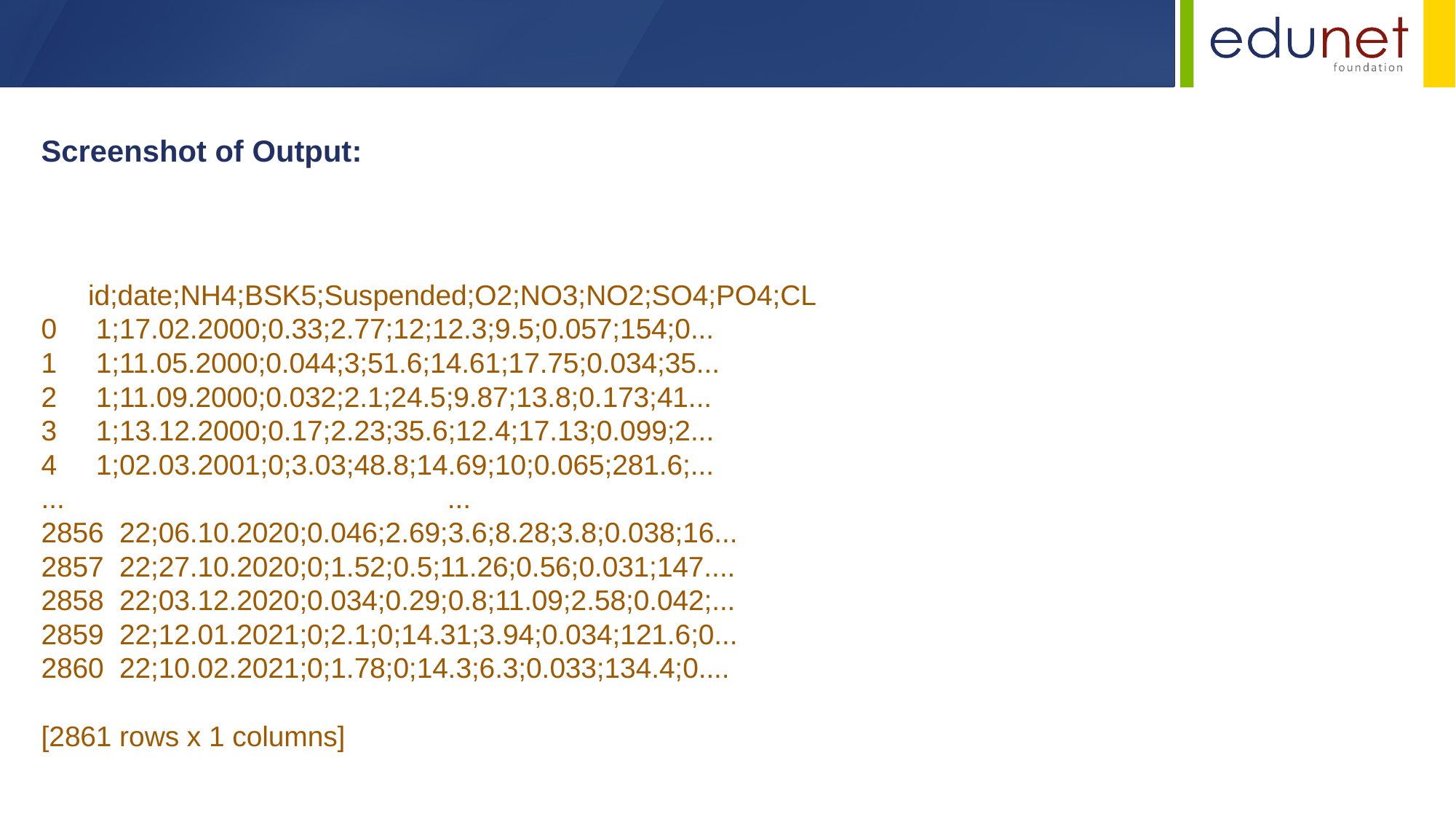

Screenshot of Output:

      id;date;NH4;BSK5;Suspended;O2;NO3;NO2;SO4;PO4;CL
0     1;17.02.2000;0.33;2.77;12;12.3;9.5;0.057;154;0...
1     1;11.05.2000;0.044;3;51.6;14.61;17.75;0.034;35...
2     1;11.09.2000;0.032;2.1;24.5;9.87;13.8;0.173;41...
3     1;13.12.2000;0.17;2.23;35.6;12.4;17.13;0.099;2...
4     1;02.03.2001;0;3.03;48.8;14.69;10;0.065;281.6;...
...                                                 ...
2856  22;06.10.2020;0.046;2.69;3.6;8.28;3.8;0.038;16...
2857  22;27.10.2020;0;1.52;0.5;11.26;0.56;0.031;147....
2858  22;03.12.2020;0.034;0.29;0.8;11.09;2.58;0.042;...
2859  22;12.01.2021;0;2.1;0;14.31;3.94;0.034;121.6;0...
2860  22;10.02.2021;0;1.78;0;14.3;6.3;0.033;134.4;0....
[2861 rows x 1 columns]